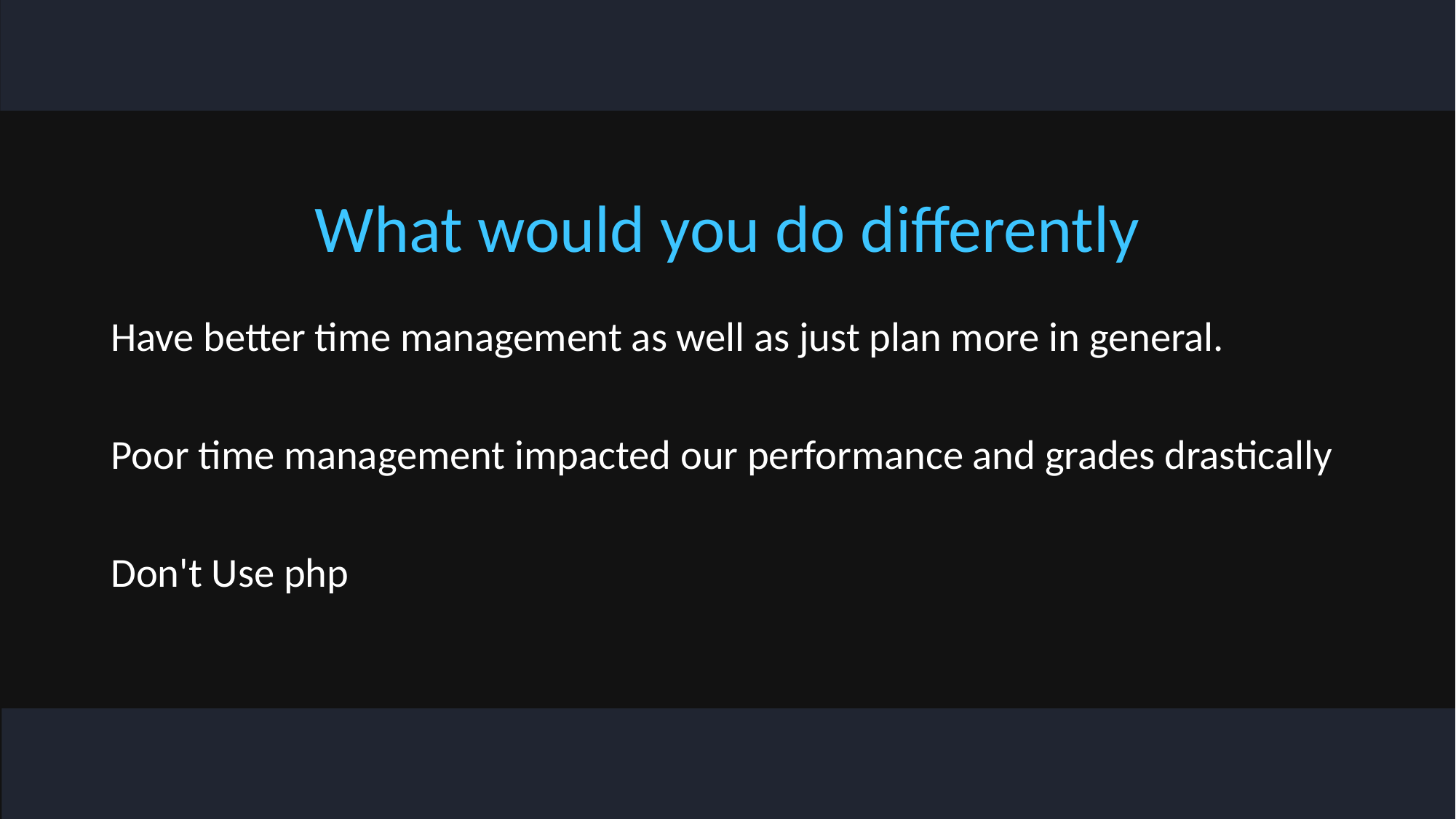

# What would you do differently
Have better time management as well as just plan more in general.

Poor time management impacted our performance and grades drastically

Don't Use php